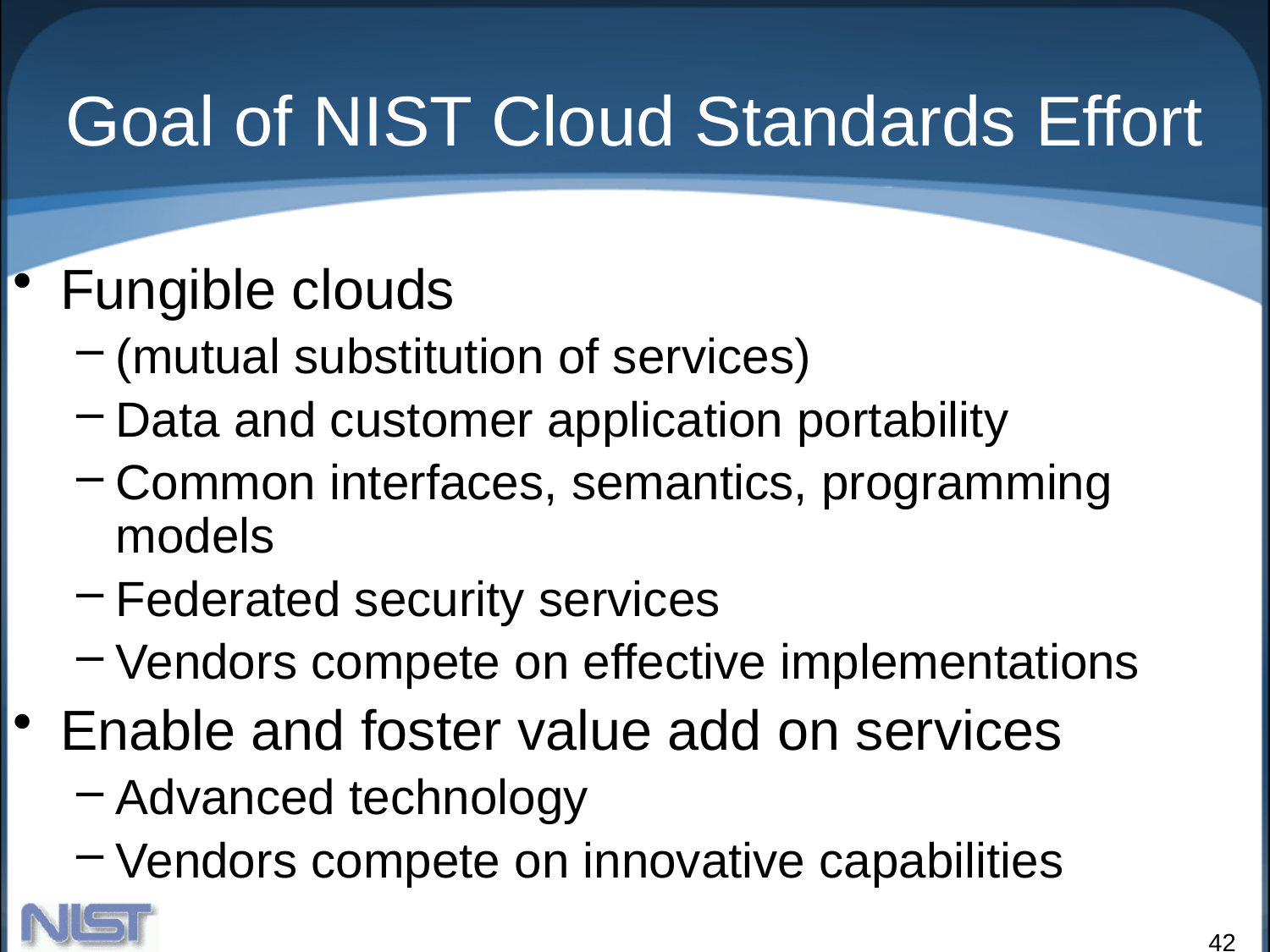

# Goal of NIST Cloud Standards Effort
Fungible clouds
(mutual substitution of services)
Data and customer application portability
Common interfaces, semantics, programming models
Federated security services
Vendors compete on effective implementations
Enable and foster value add on services
Advanced technology
Vendors compete on innovative capabilities
42